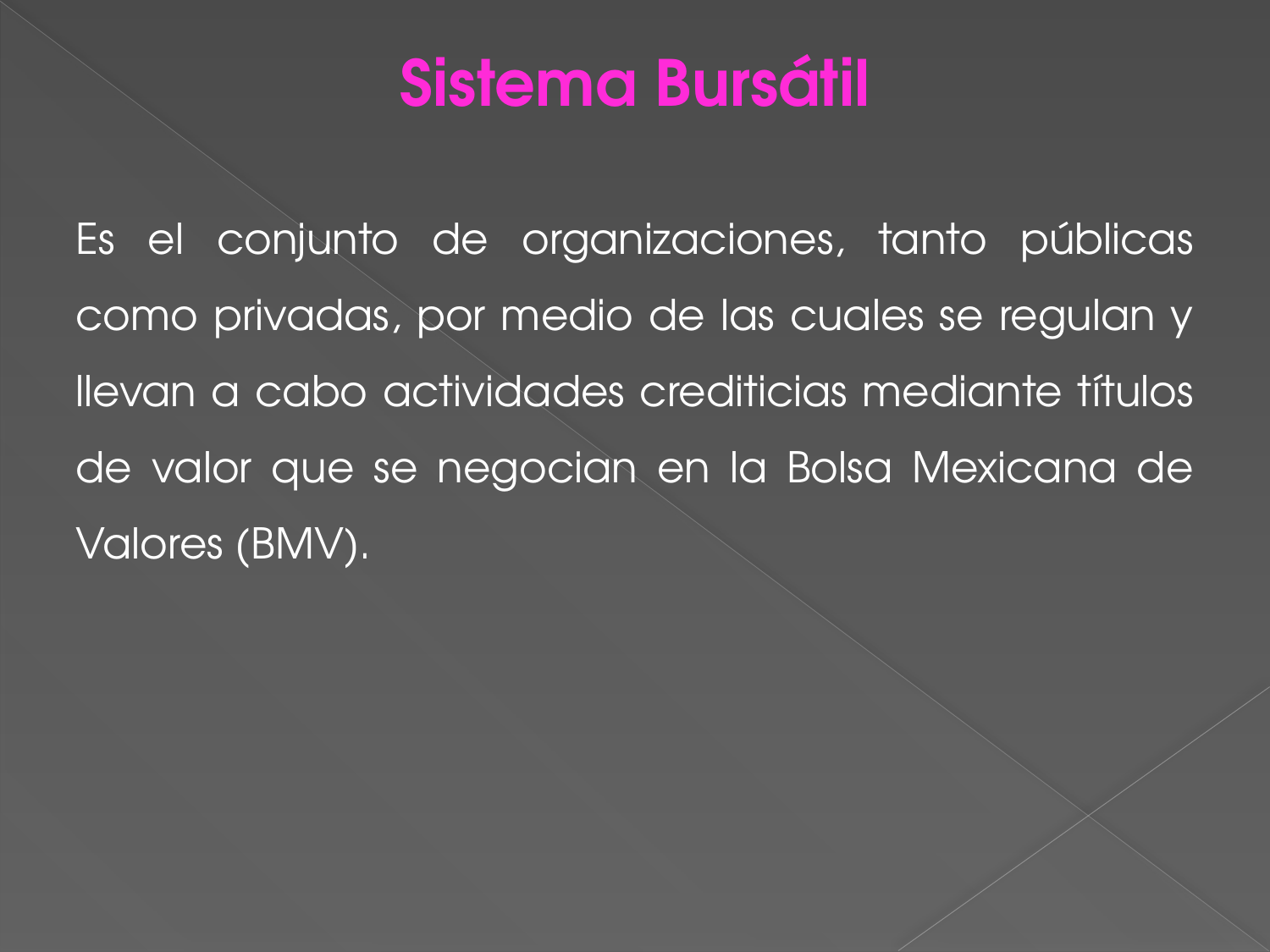

Sistema Bursátil

Es el conjunto de organizaciones, tanto públicas como privadas, por medio de las cuales se regulan y llevan a cabo actividades crediticias mediante títulos de valor que se negocian en la Bolsa Mexicana de Valores (BMV).